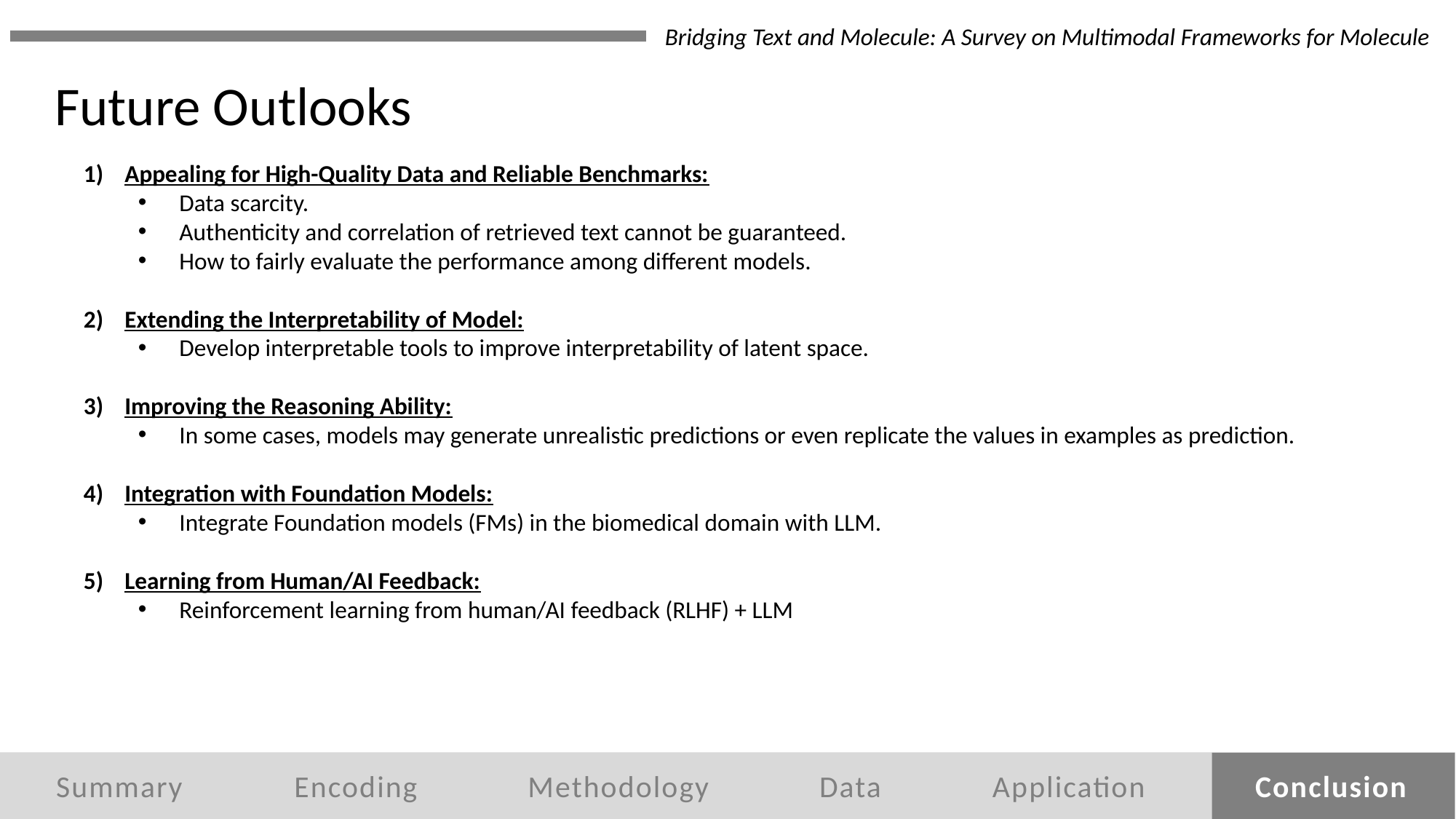

Bridging Text and Molecule: A Survey on Multimodal Frameworks for Molecule

Future Outlooks
Appealing for High-Quality Data and Reliable Benchmarks:
Data scarcity.
Authenticity and correlation of retrieved text cannot be guaranteed.
How to fairly evaluate the performance among different models.

Extending the Interpretability of Model:
Develop interpretable tools to improve interpretability of latent space.

Improving the Reasoning Ability:
In some cases, models may generate unrealistic predictions or even replicate the values in examples as prediction.

Integration with Foundation Models:
Integrate Foundation models (FMs) in the biomedical domain with LLM.

Learning from Human/AI Feedback:
Reinforcement learning from human/AI feedback (RLHF) + LLM

Summary
Encoding
Methodology
Data
Application
Conclusion